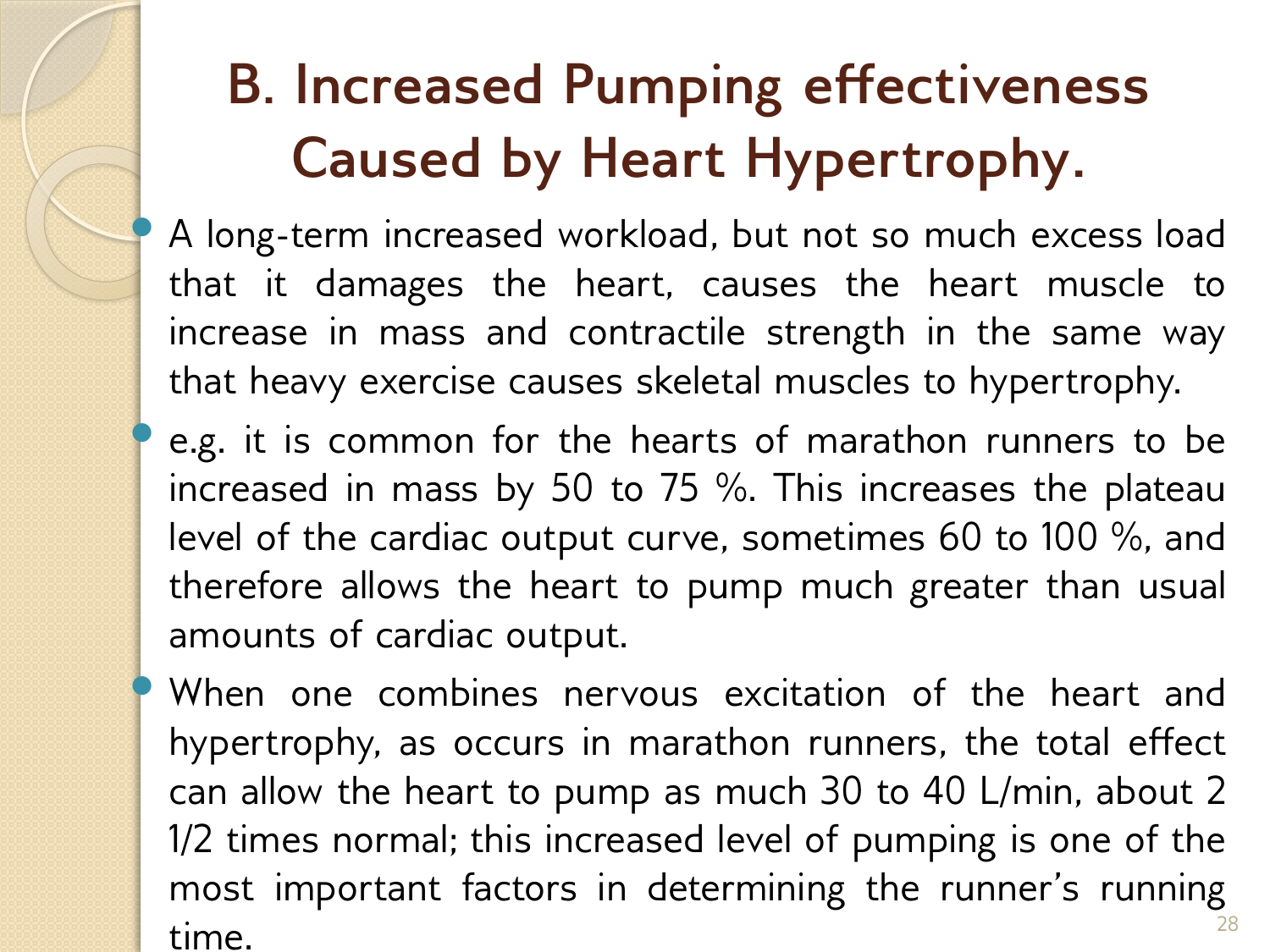

# B. Increased Pumping effectiveness Caused by Heart Hypertrophy.
A long-term increased workload, but not so much excess load that it damages the heart, causes the heart muscle to increase in mass and contractile strength in the same way that heavy exercise causes skeletal muscles to hypertrophy.
e.g. it is common for the hearts of marathon runners to be increased in mass by 50 to 75 %. This increases the plateau level of the cardiac output curve, sometimes 60 to 100 %, and therefore allows the heart to pump much greater than usual amounts of cardiac output.
When one combines nervous excitation of the heart and hypertrophy, as occurs in marathon runners, the total effect can allow the heart to pump as much 30 to 40 L/min, about 2 1/2 times normal; this increased level of pumping is one of the most important factors in determining the runner’s running time.
28